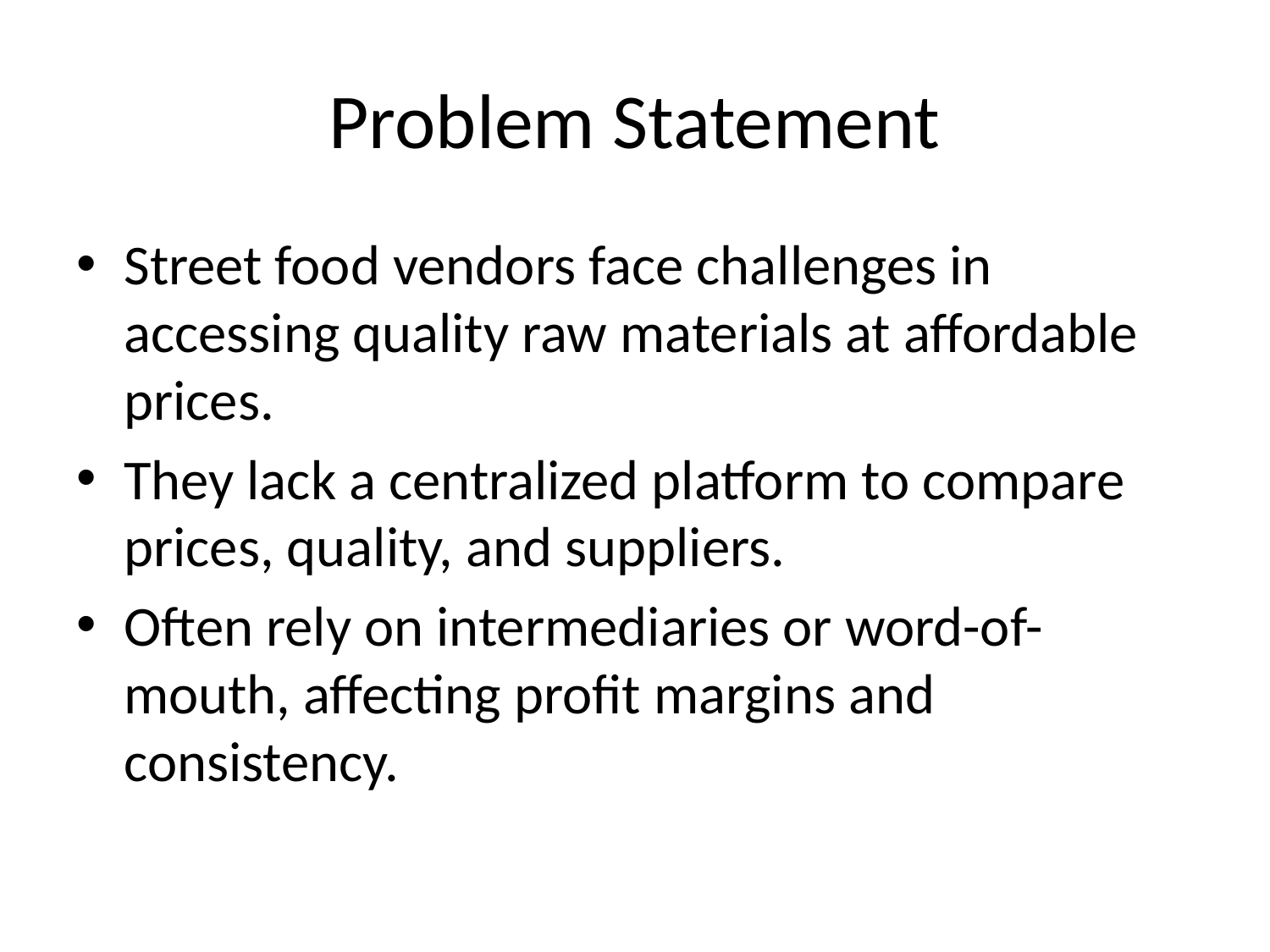

# Problem Statement
Street food vendors face challenges in accessing quality raw materials at affordable prices.
They lack a centralized platform to compare prices, quality, and suppliers.
Often rely on intermediaries or word-of-mouth, affecting profit margins and consistency.